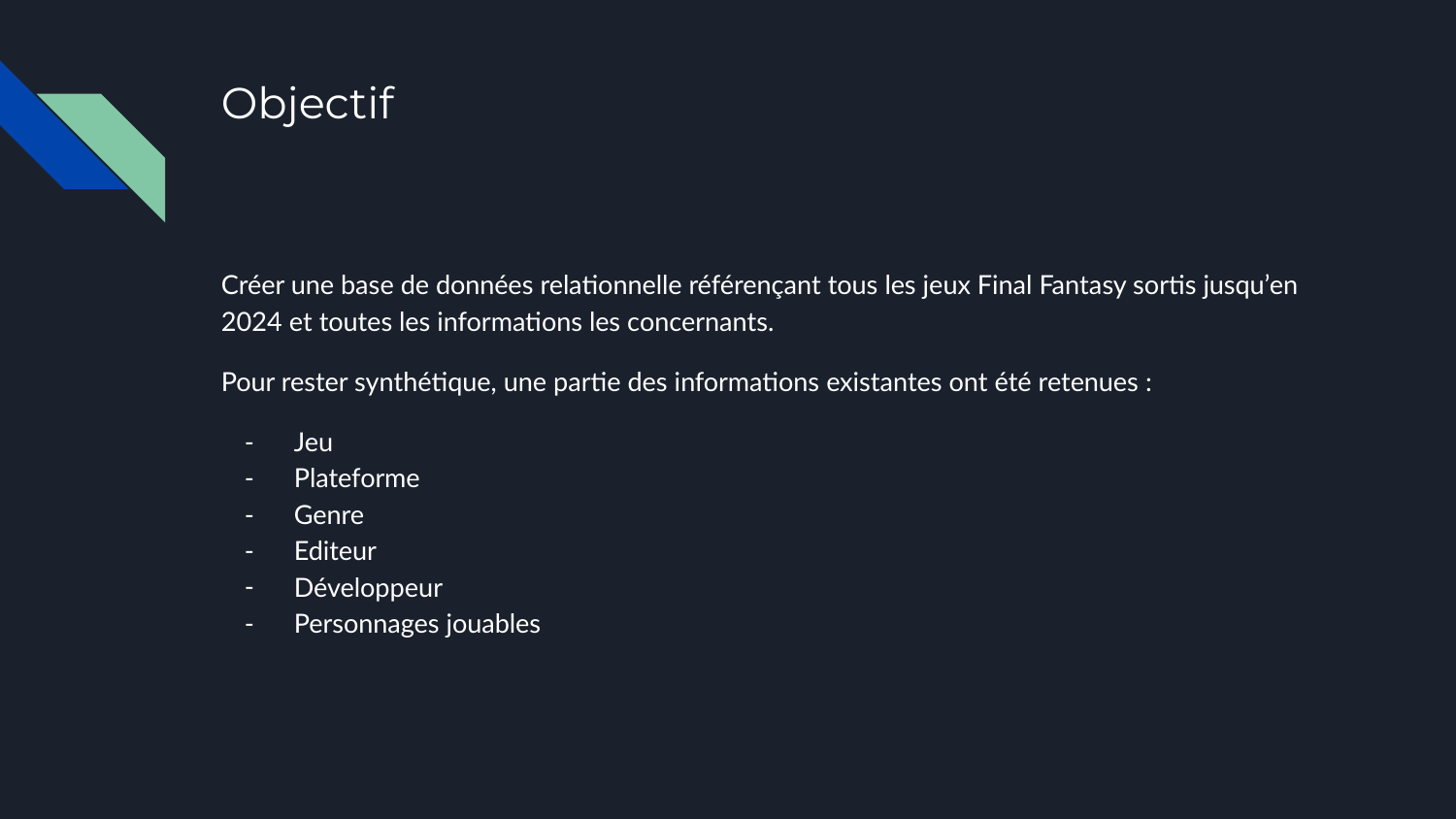

# Objectif
Créer une base de données relationnelle référençant tous les jeux Final Fantasy sortis jusqu’en 2024 et toutes les informations les concernants.
Pour rester synthétique, une partie des informations existantes ont été retenues :
Jeu
Plateforme
Genre
Editeur
Développeur
Personnages jouables